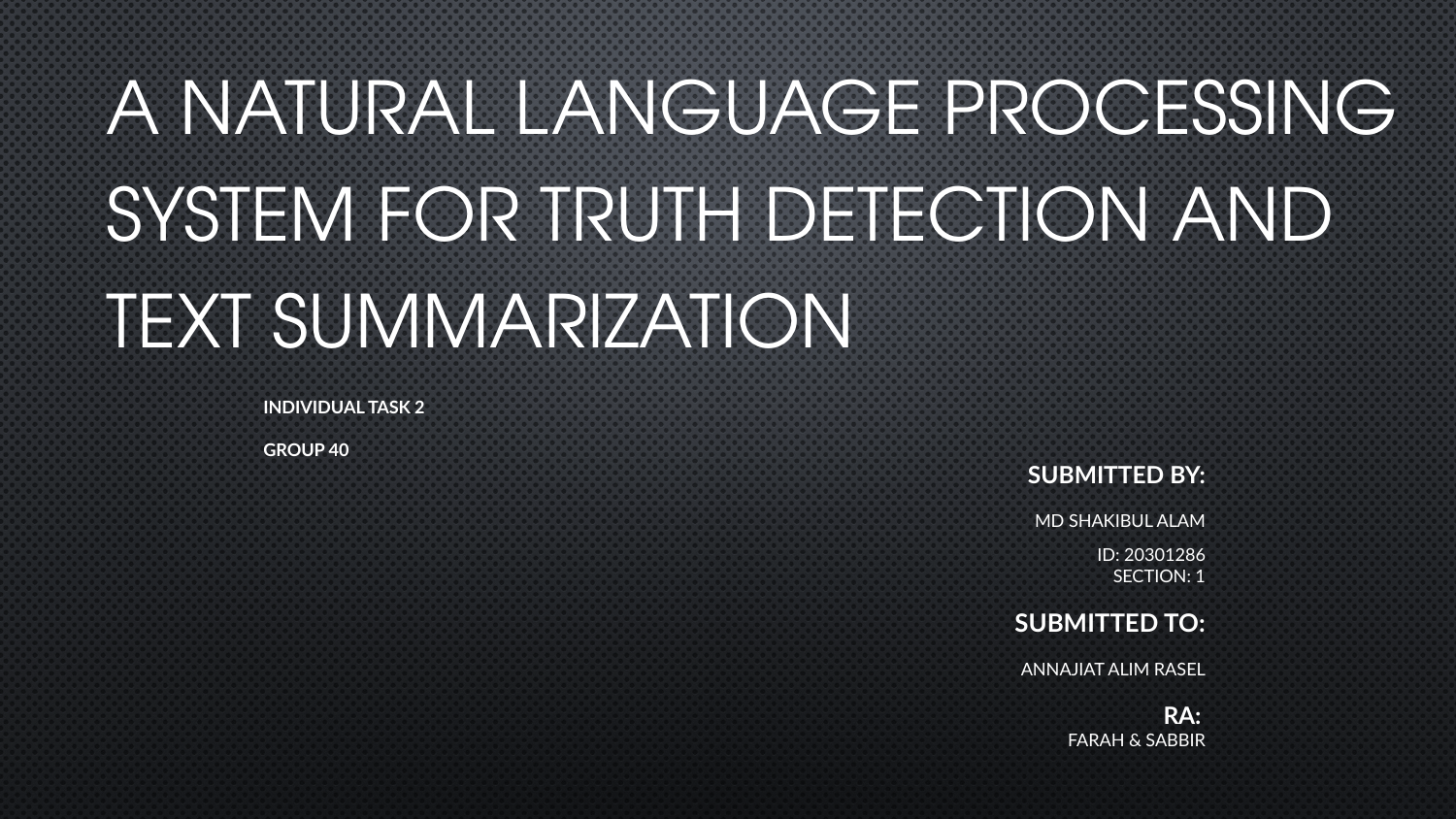

# A Natural Language Processing System for Truth Detection and Text Summarization
INDIVIDUAL TASK 2

GROUP 40
Submitted By:
Md Shakibul Alam
ID: 20301286
Section: 1
Submitted to:
Annajiat Alim Rasel
RA:
Farah & Sabbir